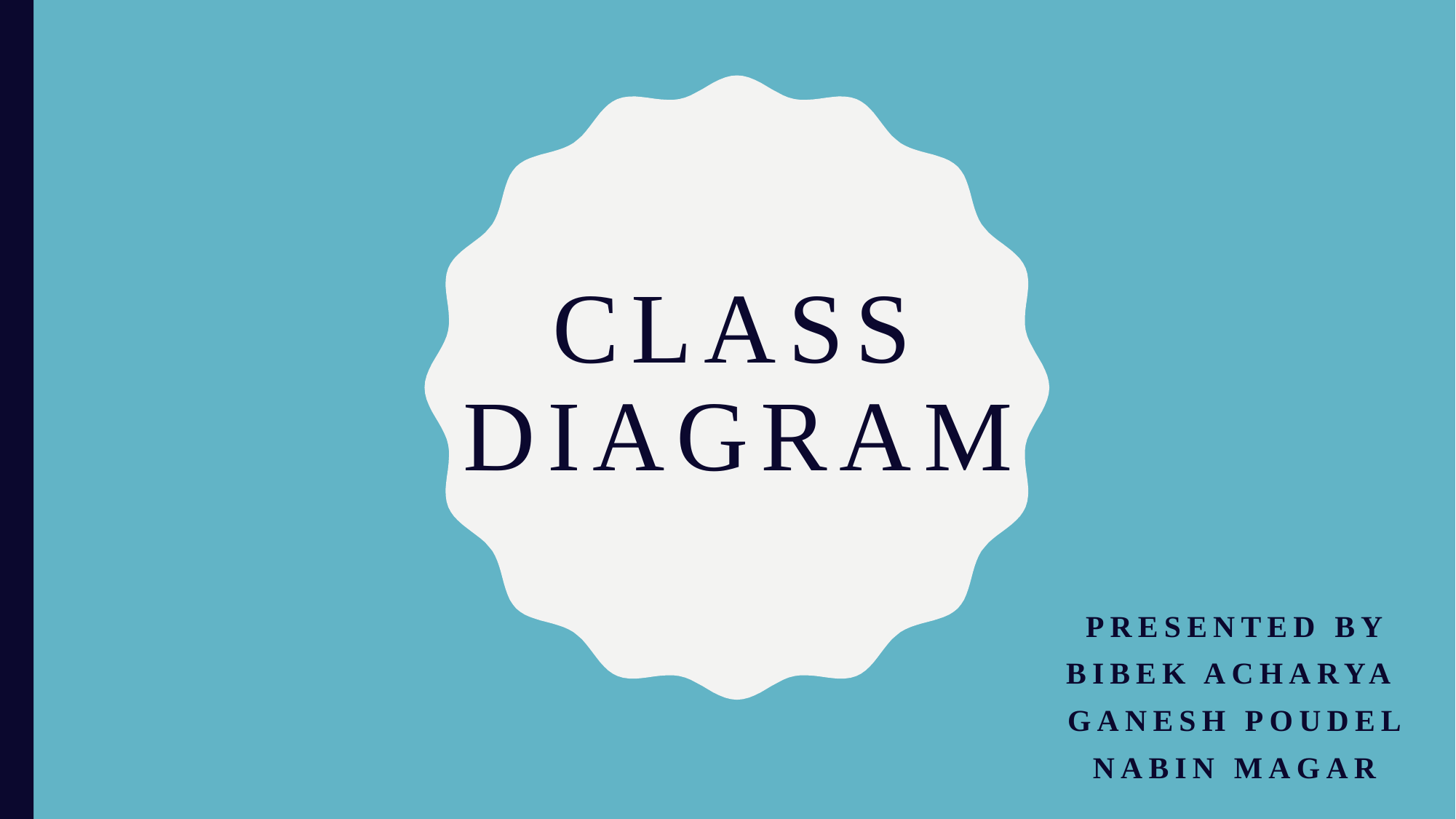

Class Diagram
Presented by
Bibek Acharya
Ganesh Poudel
Nabin Magar